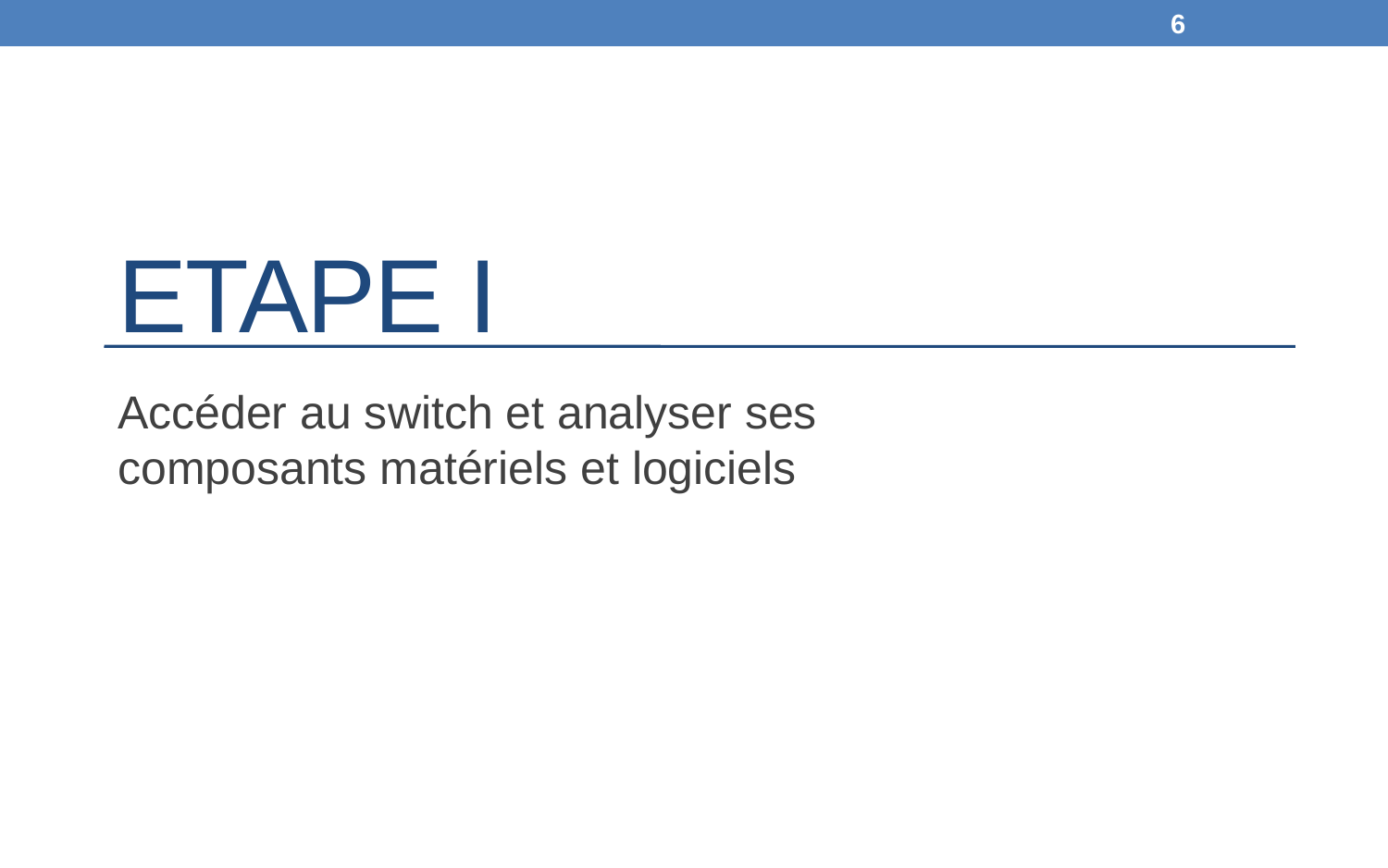

6
# EtapE I
Accéder au switch et analyser ses composants matériels et logiciels